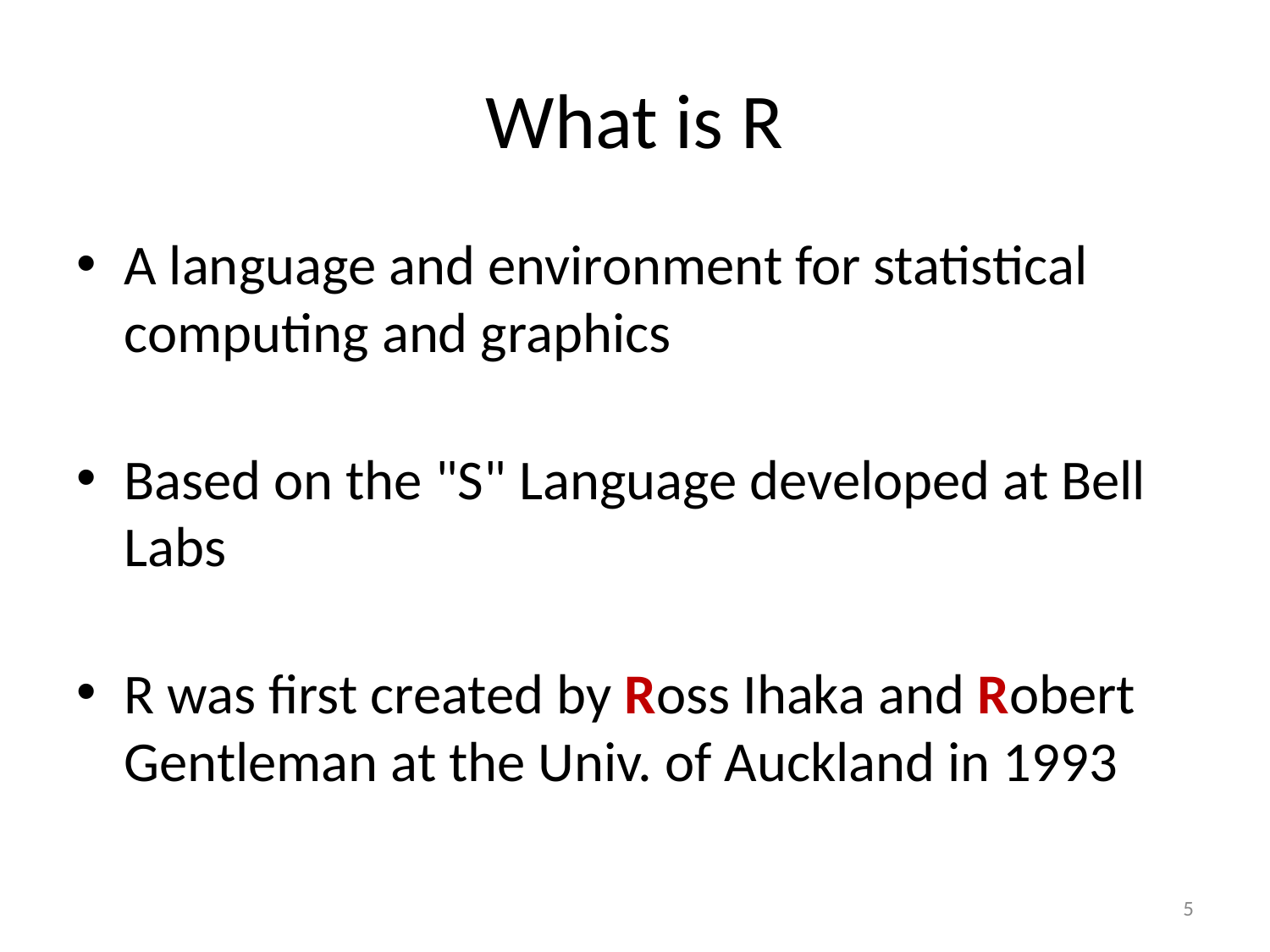

# What is R
A language and environment for statistical computing and graphics
Based on the "S" Language developed at Bell Labs
R was first created by Ross Ihaka and Robert Gentleman at the Univ. of Auckland in 1993

5